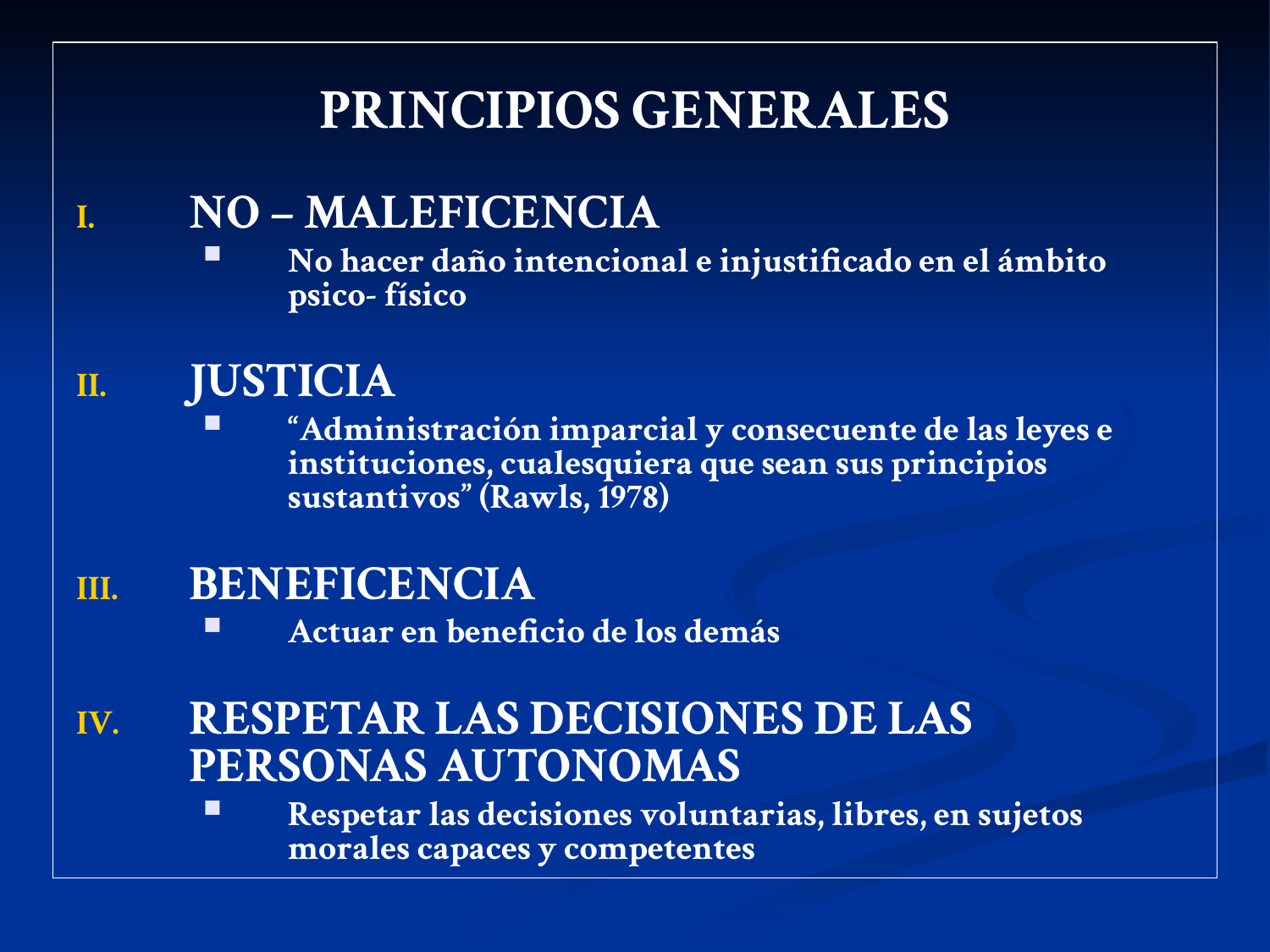

PRINCIPIOS GENERALES

NO – MALEFICENCIA
No hacer daño intencional e injustificado en el ámbito psico- físico

JUSTICIA
“Administración imparcial y consecuente de las leyes e instituciones, cualesquiera que sean sus principios sustantivos” (Rawls, 1978)

BENEFICENCIA
Actuar en beneficio de los demás

RESPETAR LAS DECISIONES DE LAS PERSONAS AUTONOMAS
Respetar las decisiones voluntarias, libres, en sujetos morales capaces y competentes